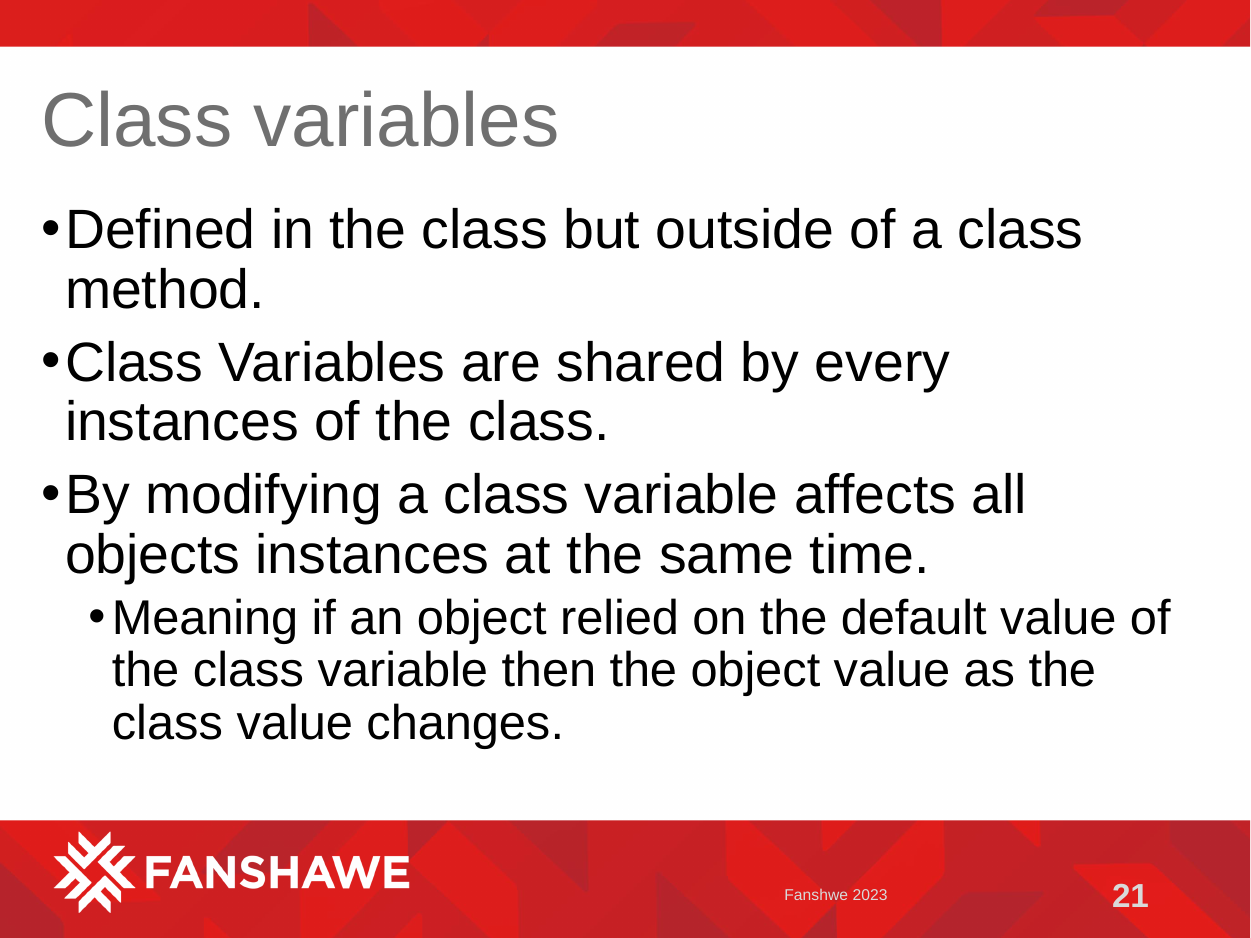

# Class variables
Defined in the class but outside of a class method.
Class Variables are shared by every instances of the class.
By modifying a class variable affects all objects instances at the same time.
Meaning if an object relied on the default value of the class variable then the object value as the class value changes.
Fanshwe 2023
21